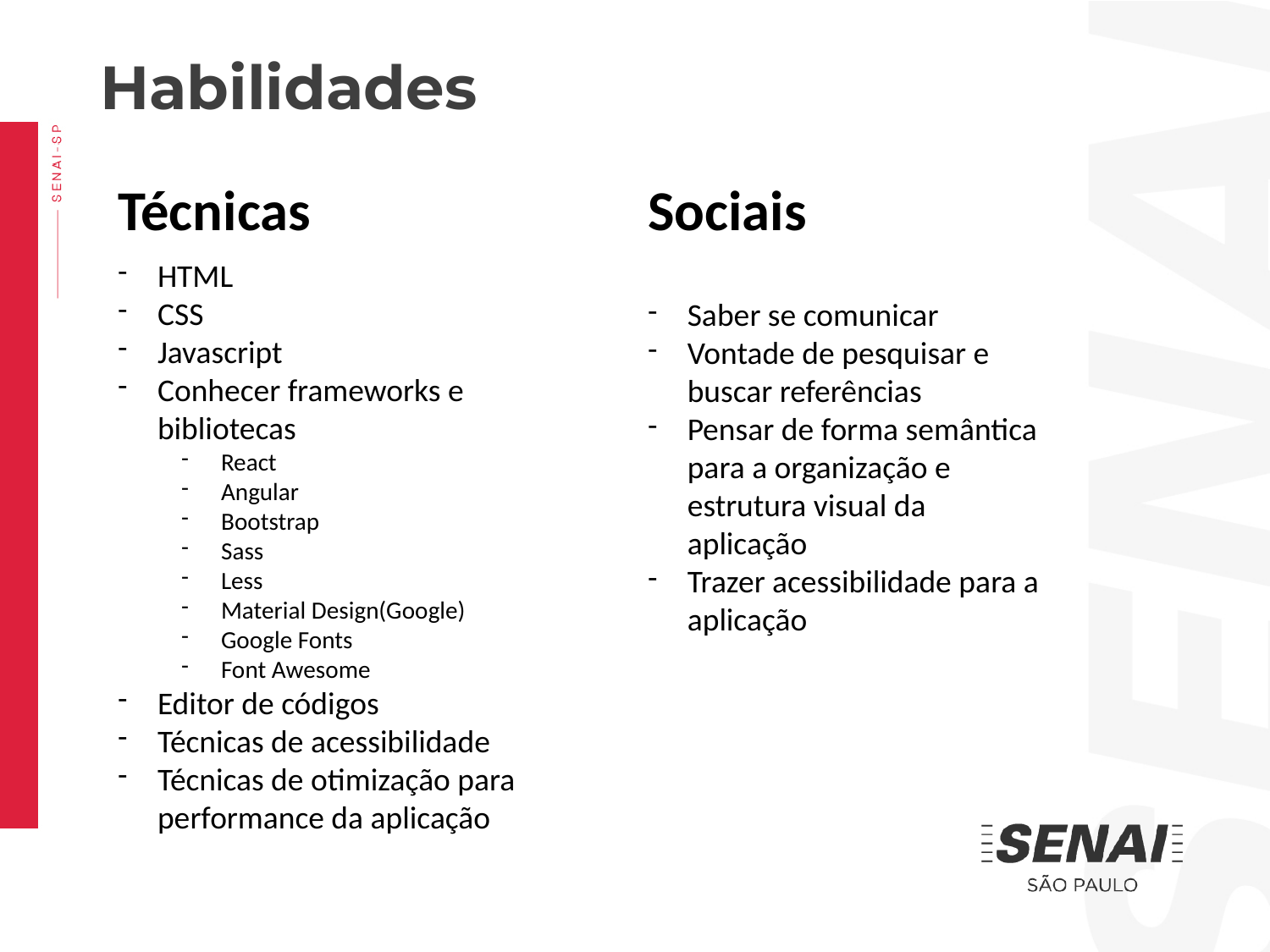

Habilidades
Técnicas
Sociais
HTML
CSS
Javascript
Conhecer frameworks e bibliotecas
React
Angular
Bootstrap
Sass
Less
Material Design(Google)
Google Fonts
Font Awesome
Editor de códigos
Técnicas de acessibilidade
Técnicas de otimização para performance da aplicação
Saber se comunicar
Vontade de pesquisar e buscar referências
Pensar de forma semântica para a organização e estrutura visual da aplicação
Trazer acessibilidade para a aplicação